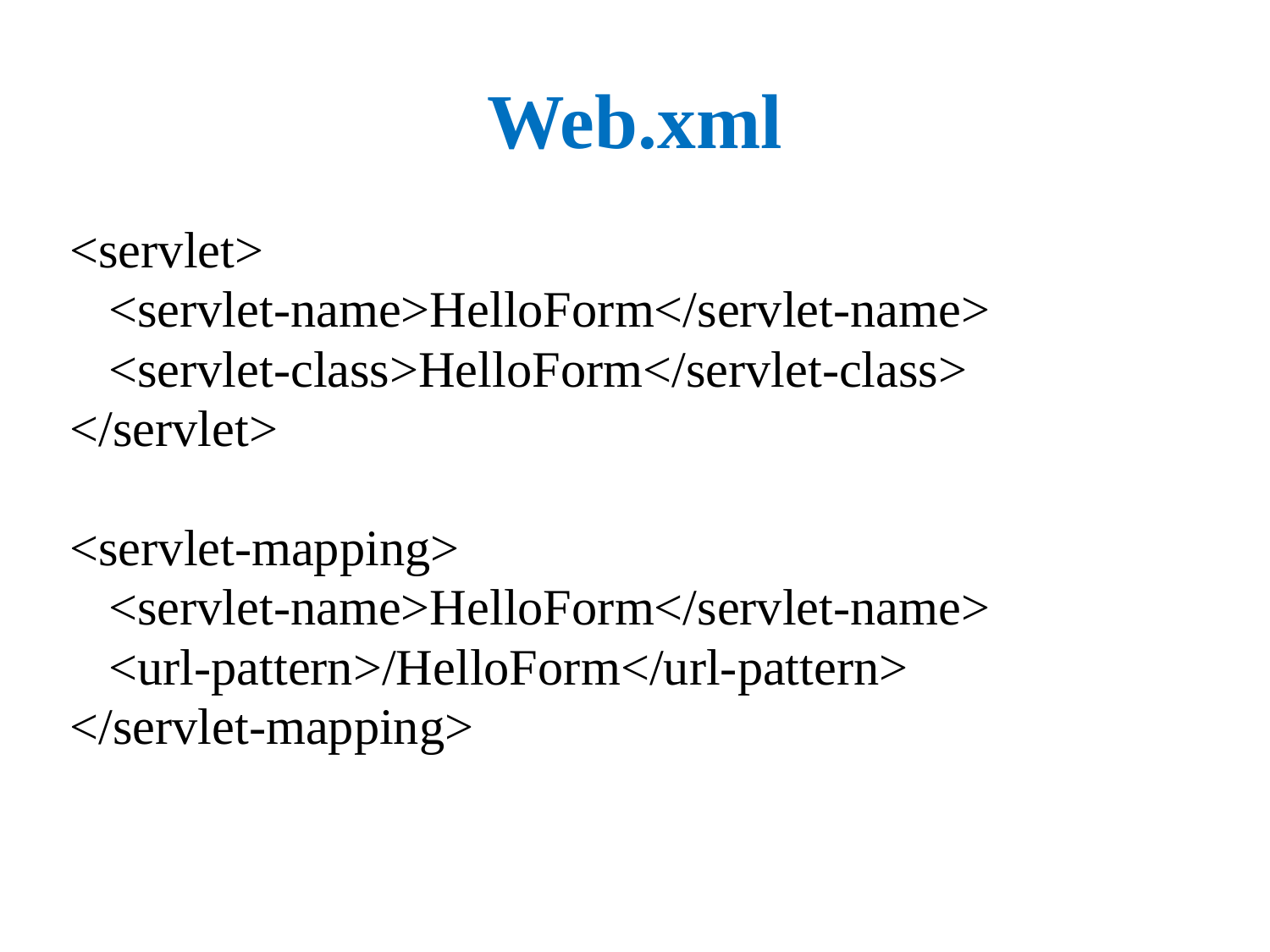

# Web.xml
<servlet>
   <servlet-name>HelloForm</servlet-name>
   <servlet-class>HelloForm</servlet-class>
</servlet>

<servlet-mapping>
   <servlet-name>HelloForm</servlet-name>
   <url-pattern>/HelloForm</url-pattern>
</servlet-mapping>